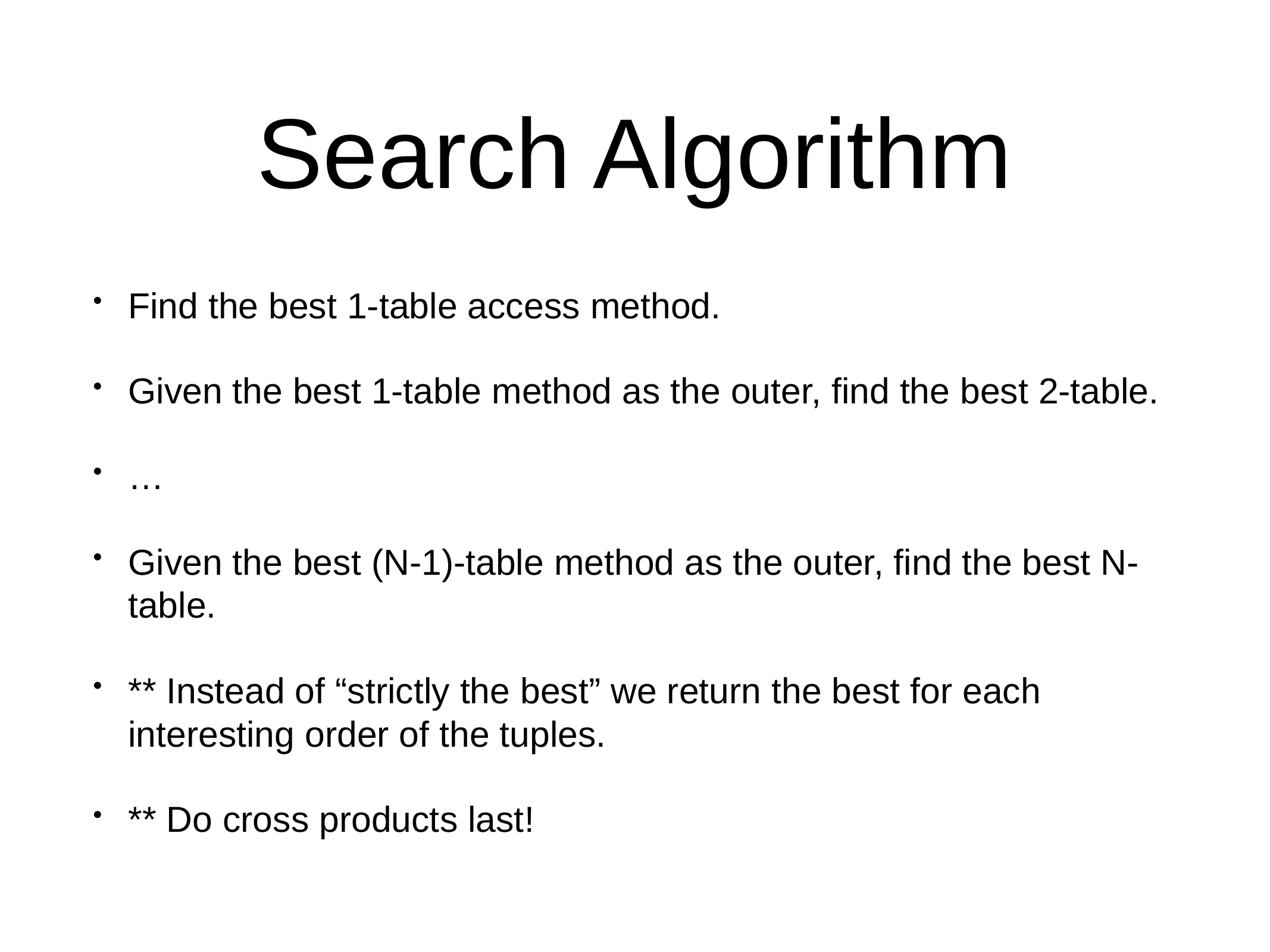

# Search Algorithm
Find the best 1-table access method.
Given the best 1-table method as the outer, find the best 2-table.
…
Given the best (N-1)-table method as the outer, find the best N-table.
** Instead of “strictly the best” we return the best for each interesting order of the tuples.
** Do cross products last!